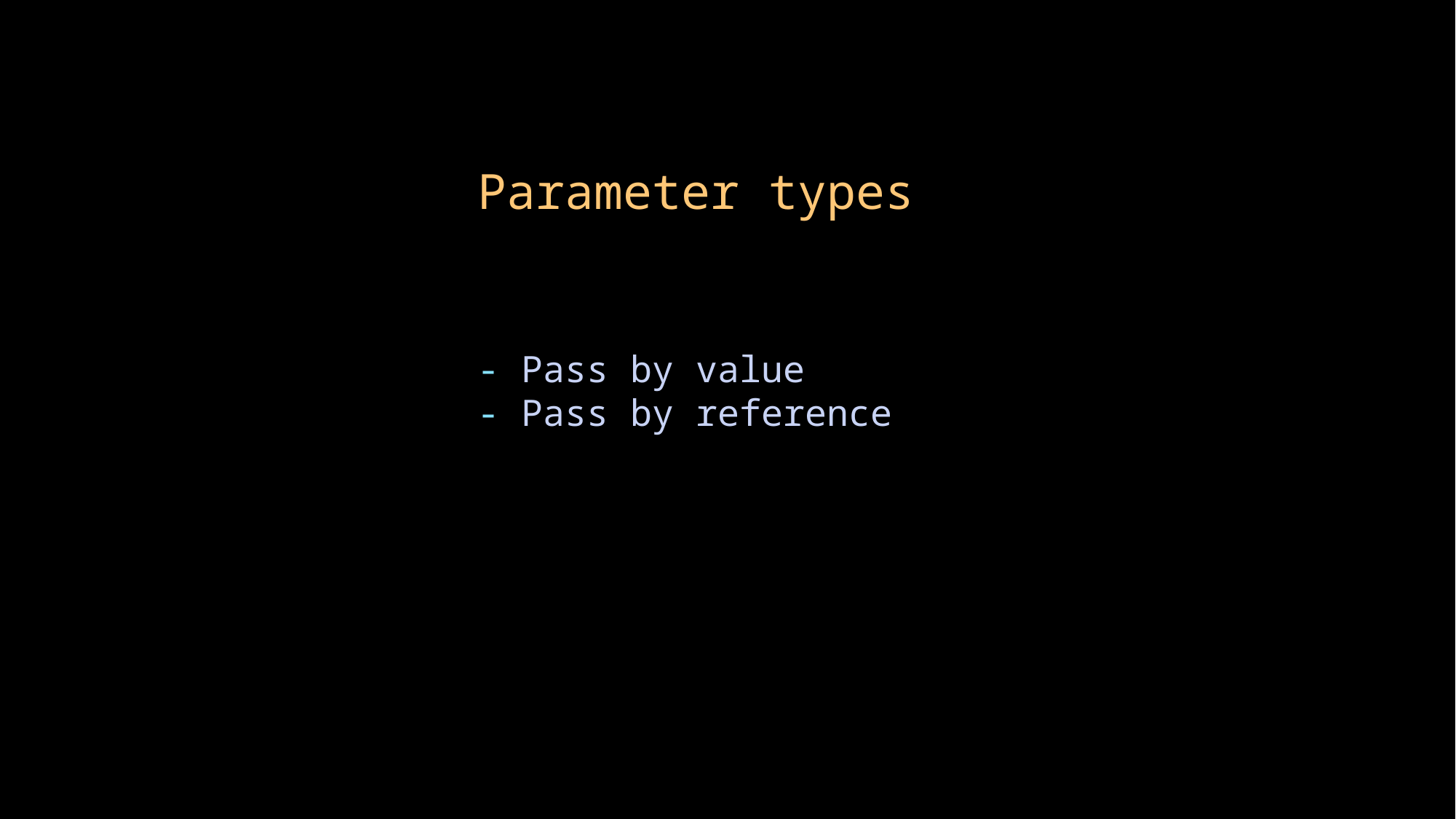

Parameter types
- Pass by value
- Pass by reference